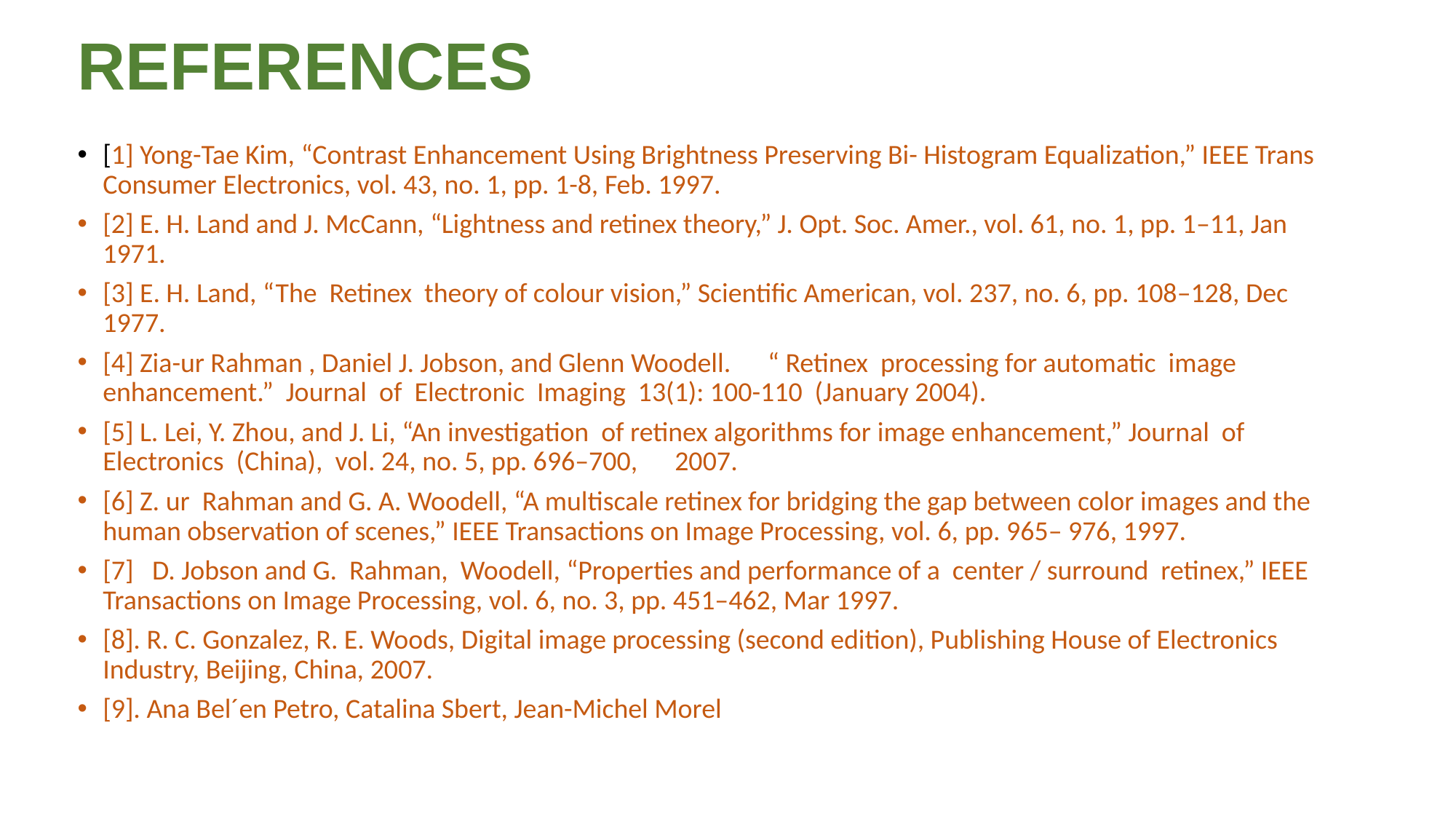

# REFERENCES
[1] Yong-Tae Kim, “Contrast Enhancement Using Brightness Preserving Bi- Histogram Equalization,” IEEE Trans Consumer Electronics, vol. 43, no. 1, pp. 1-8, Feb. 1997.
[2] E. H. Land and J. McCann, “Lightness and retinex theory,” J. Opt. Soc. Amer., vol. 61, no. 1, pp. 1–11, Jan 1971.
[3] E. H. Land, “The  Retinex  theory of colour vision,” Scientific American, vol. 237, no. 6, pp. 108–128, Dec 1977.
[4] Zia-ur Rahman , Daniel J. Jobson, and Glenn Woodell.      “ Retinex  processing for automatic  image enhancement.”  Journal  of  Electronic  Imaging  13(1): 100-110  (January 2004).
[5] L. Lei, Y. Zhou, and J. Li, “An investigation  of retinex algorithms for image enhancement,” Journal  of Electronics  (China),  vol. 24, no. 5, pp. 696–700,      2007.
[6] Z. ur  Rahman and G. A. Woodell, “A multiscale retinex for bridging the gap between color images and the human observation of scenes,” IEEE Transactions on Image Processing, vol. 6, pp. 965– 976, 1997.
[7]   D. Jobson and G.  Rahman,  Woodell, “Properties and performance of a  center / surround  retinex,” IEEE Transactions on Image Processing, vol. 6, no. 3, pp. 451–462, Mar 1997.
[8]. R. C. Gonzalez, R. E. Woods, Digital image processing (second edition), Publishing House of Electronics Industry, Beijing, China, 2007.
[9]. Ana Bel´en Petro, Catalina Sbert, Jean-Michel Morel